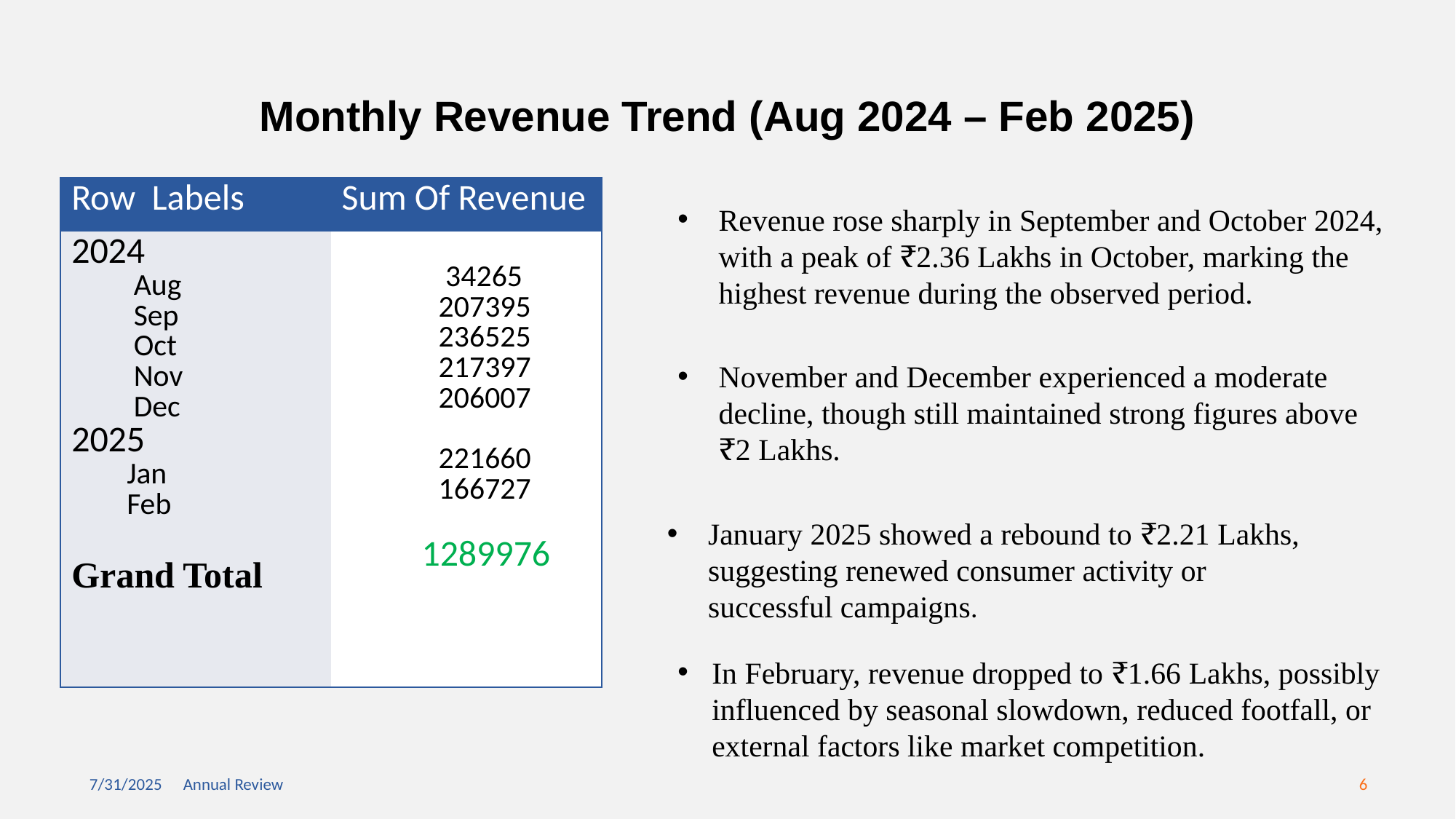

# Monthly Revenue Trend (Aug 2024 – Feb 2025)
| Row Labels | Sum Of Revenue |
| --- | --- |
| 2024 Aug Sep Oct Nov Dec 2025 Jan Feb Grand Total | 34265 207395 236525 217397 206007 221660 166727 1289976 |
Revenue rose sharply in September and October 2024, with a peak of ₹2.36 Lakhs in October, marking the highest revenue during the observed period.
November and December experienced a moderate decline, though still maintained strong figures above ₹2 Lakhs.
January 2025 showed a rebound to ₹2.21 Lakhs, suggesting renewed consumer activity or successful campaigns.
In February, revenue dropped to ₹1.66 Lakhs, possibly influenced by seasonal slowdown, reduced footfall, or external factors like market competition.